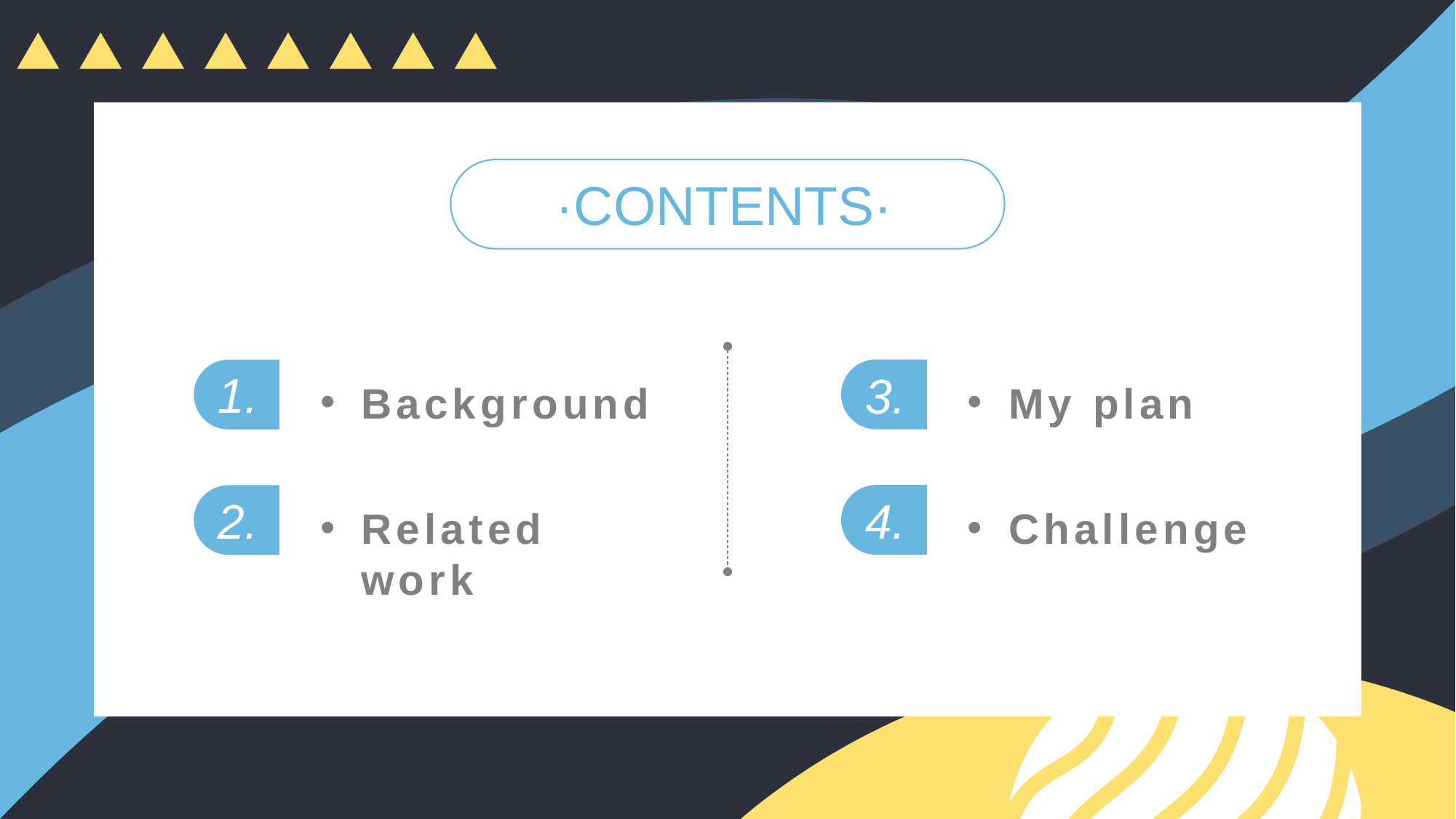

·CONTENTS·

1.
3.
Background
My plan

2.
4.
Related work
Challenge